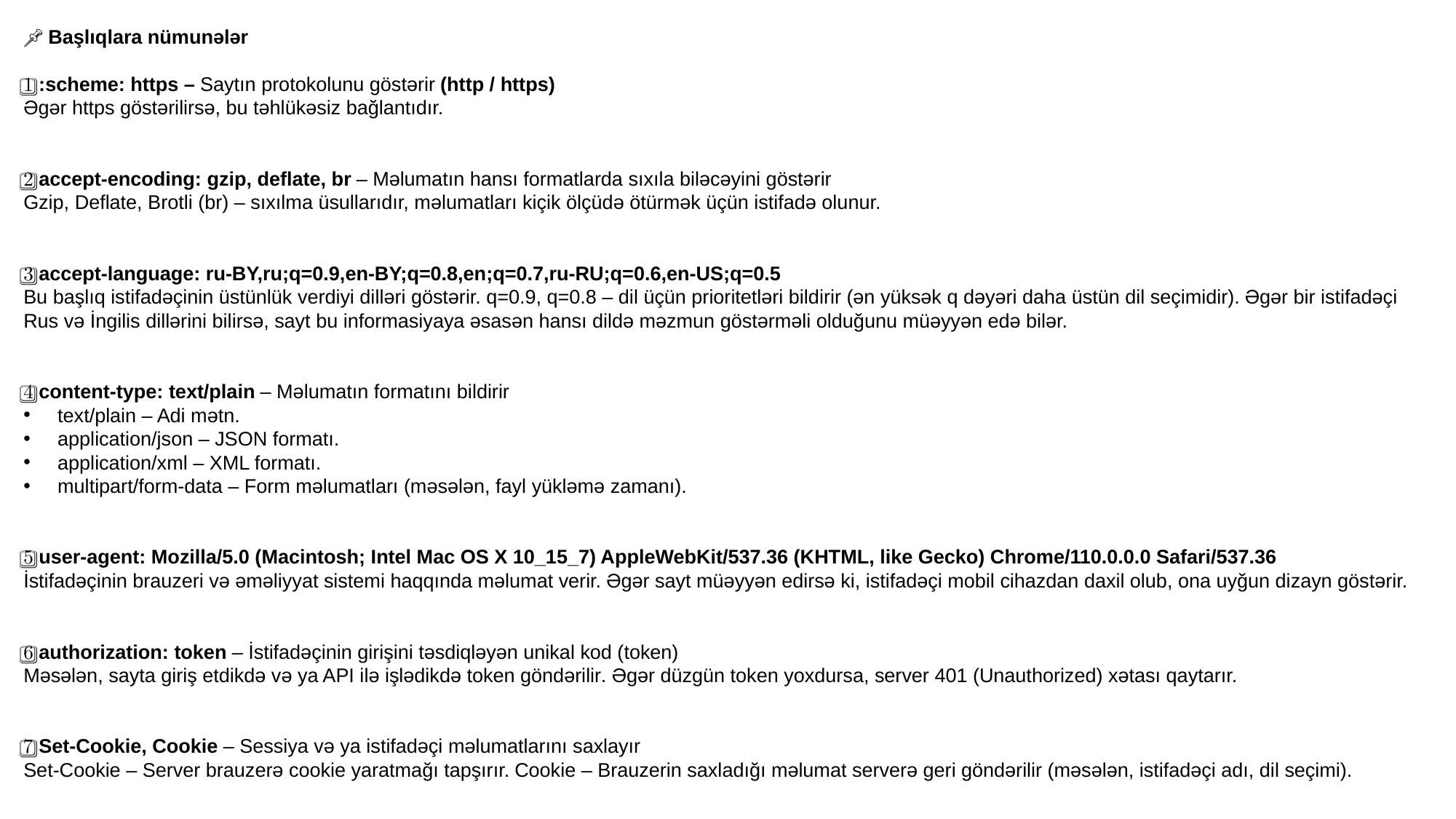

📌 Başlıqlara nümunələr

1️⃣ :scheme: https – Saytın protokolunu göstərir (http / https)
Əgər https göstərilirsə, bu təhlükəsiz bağlantıdır.

2️⃣ accept-encoding: gzip, deflate, br – Məlumatın hansı formatlarda sıxıla biləcəyini göstərir
Gzip, Deflate, Brotli (br) – sıxılma üsullarıdır, məlumatları kiçik ölçüdə ötürmək üçün istifadə olunur.

3️⃣ accept-language: ru-BY,ru;q=0.9,en-BY;q=0.8,en;q=0.7,ru-RU;q=0.6,en-US;q=0.5
Bu başlıq istifadəçinin üstünlük verdiyi dilləri göstərir. q=0.9, q=0.8 – dil üçün prioritetləri bildirir (ən yüksək q dəyəri daha üstün dil seçimidir). Əgər bir istifadəçi Rus və İngilis dillərini bilirsə, sayt bu informasiyaya əsasən hansı dildə məzmun göstərməli olduğunu müəyyən edə bilər.

4️⃣ content-type: text/plain – Məlumatın formatını bildirir
text/plain – Adi mətn.
application/json – JSON formatı.
application/xml – XML formatı.
multipart/form-data – Form məlumatları (məsələn, fayl yükləmə zamanı).

5️⃣ user-agent: Mozilla/5.0 (Macintosh; Intel Mac OS X 10_15_7) AppleWebKit/537.36 (KHTML, like Gecko) Chrome/110.0.0.0 Safari/537.36
İstifadəçinin brauzeri və əməliyyat sistemi haqqında məlumat verir. Əgər sayt müəyyən edirsə ki, istifadəçi mobil cihazdan daxil olub, ona uyğun dizayn göstərir.

6️⃣ authorization: token – İstifadəçinin girişini təsdiqləyən unikal kod (token)
Məsələn, sayta giriş etdikdə və ya API ilə işlədikdə token göndərilir. Əgər düzgün token yoxdursa, server 401 (Unauthorized) xətası qaytarır.

7️⃣ Set-Cookie, Cookie – Sessiya və ya istifadəçi məlumatlarını saxlayır
Set-Cookie – Server brauzerə cookie yaratmağı tapşırır. Cookie – Brauzerin saxladığı məlumat serverə geri göndərilir (məsələn, istifadəçi adı, dil seçimi).